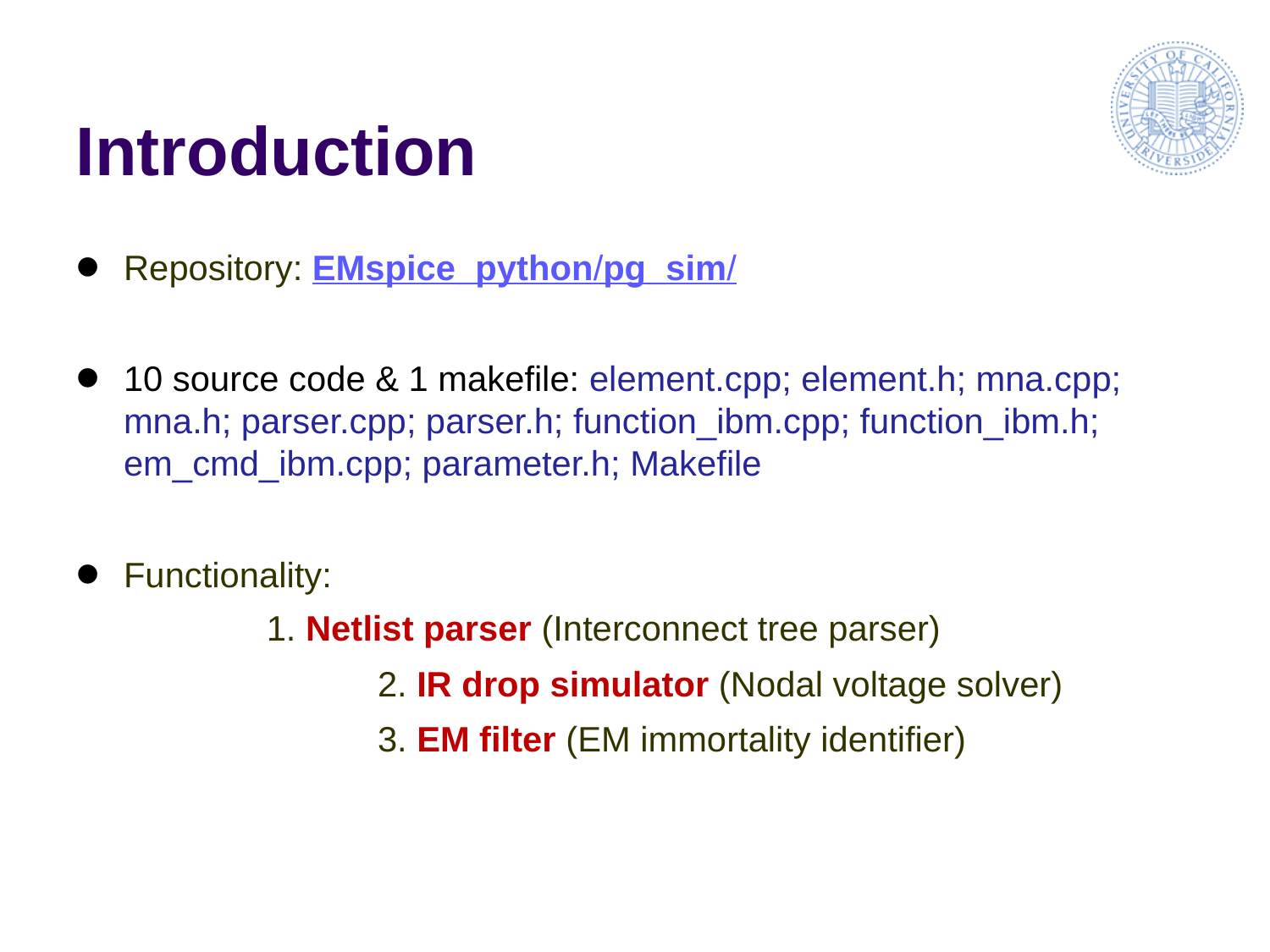

# Introduction
Repository: EMspice_python/pg_sim/

10 source code & 1 makefile: element.cpp; element.h; mna.cpp; mna.h; parser.cpp; parser.h; function_ibm.cpp; function_ibm.h; em_cmd_ibm.cpp; parameter.h; Makefile

Functionality:
	1. Netlist parser (Interconnect tree parser)
			2. IR drop simulator (Nodal voltage solver)
			3. EM filter (EM immortality identifier)